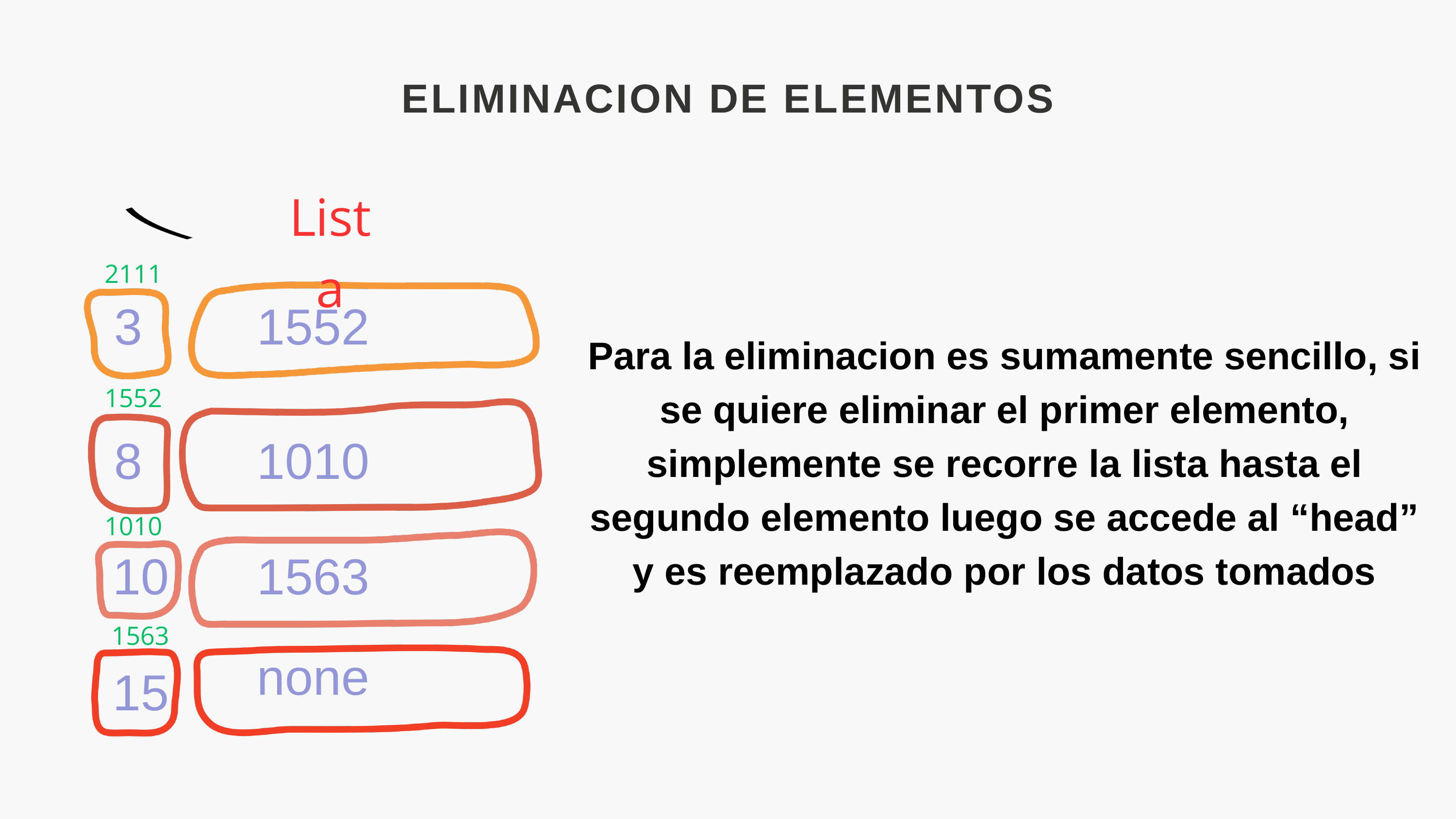

ELIMINACION DE ELEMENTOS

Lista
2111

3
1552
Para la eliminacion es sumamente sencillo, si se quiere eliminar el primer elemento, simplemente se recorre la lista hasta el segundo elemento luego se accede al “head” y es reemplazado por los datos tomados
1552
8
1010
1010
10
1563
1563
none
15